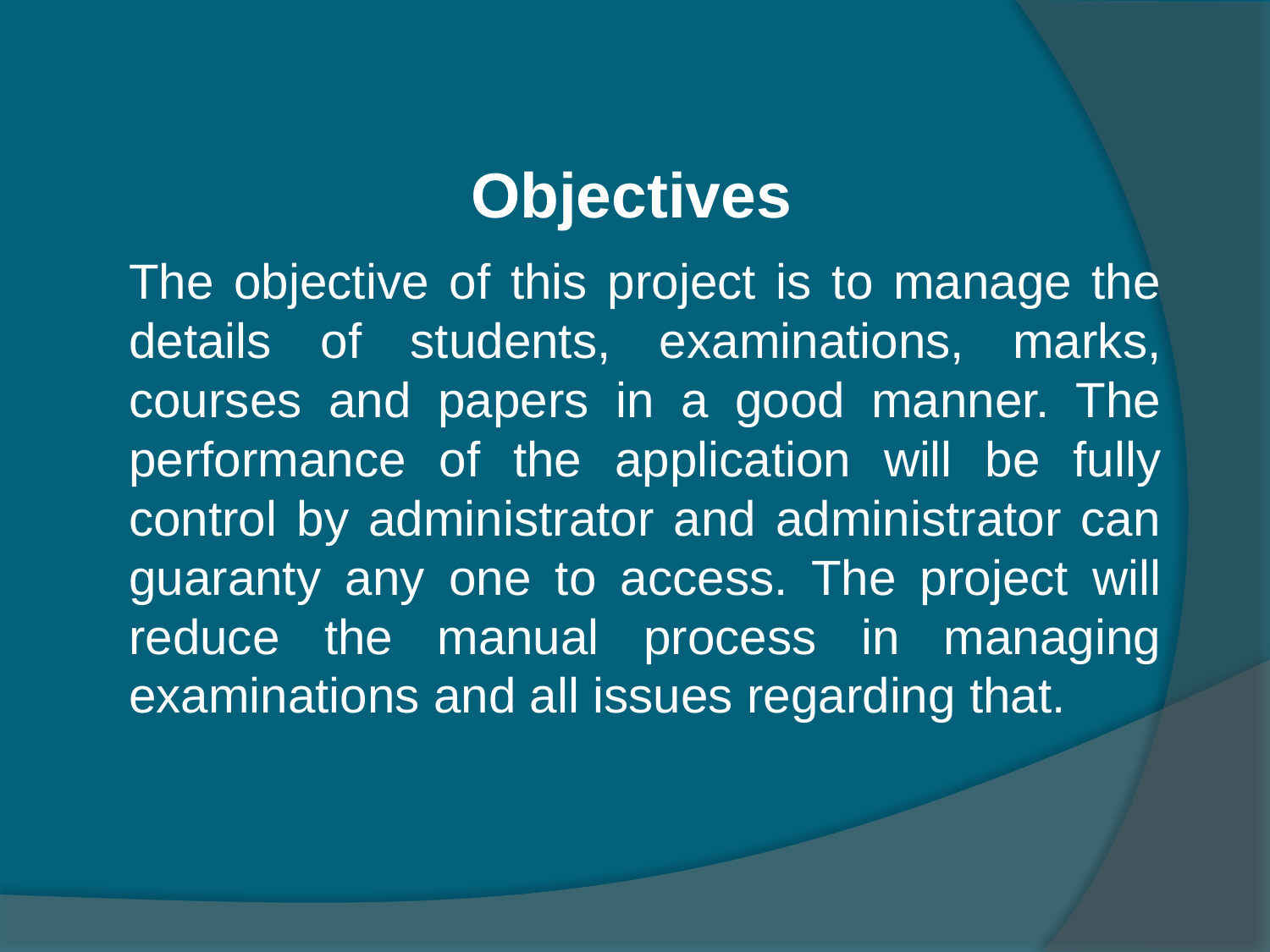

Objectives
The objective of this project is to manage the details of students, examinations, marks, courses and papers in a good manner. The performance of the application will be fully control by administrator and administrator can guaranty any one to access. The project will reduce the manual process in managing examinations and all issues regarding that.